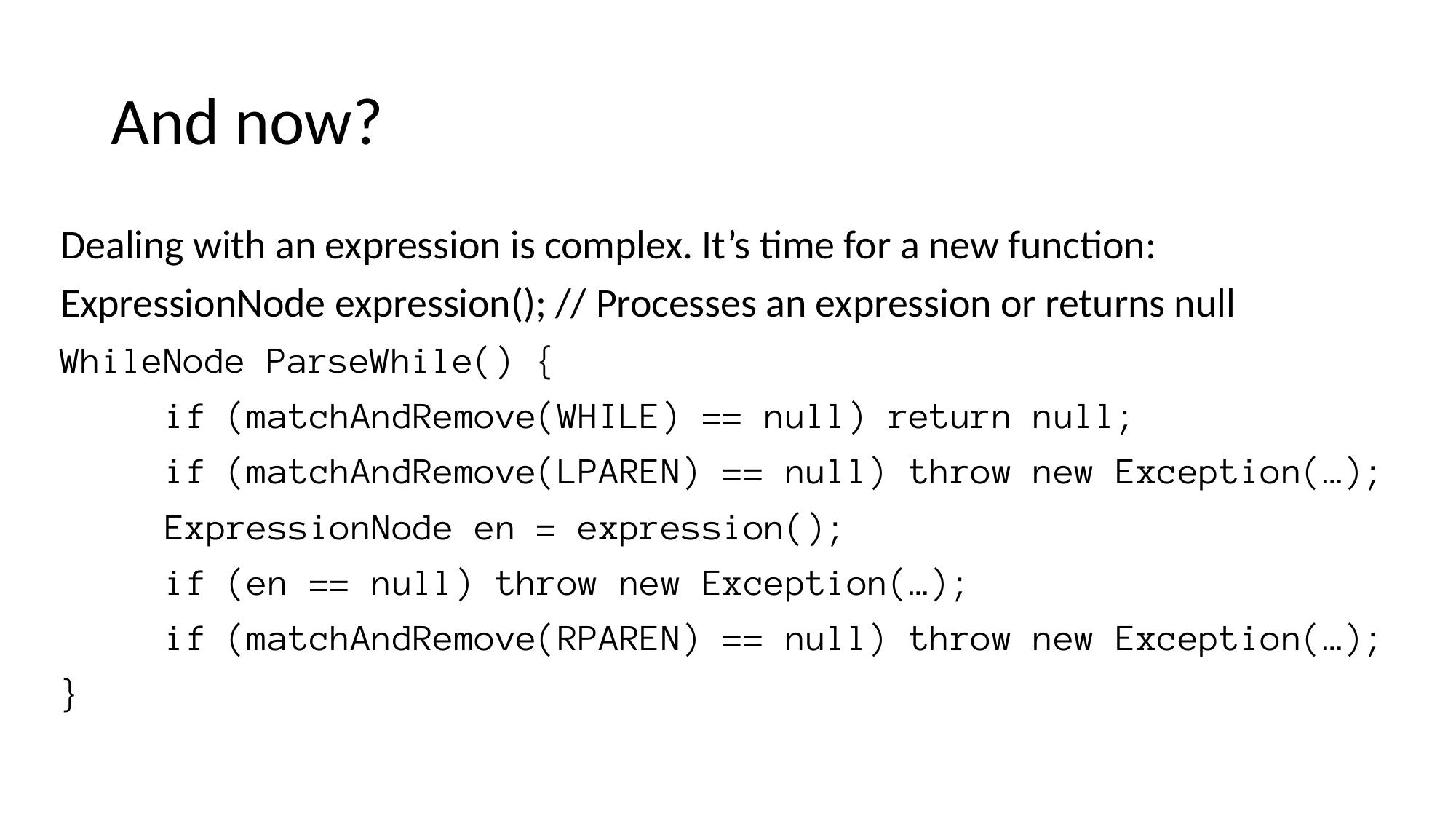

# And now?
Dealing with an expression is complex. It’s time for a new function:
ExpressionNode expression(); // Processes an expression or returns null
WhileNode ParseWhile() {
	if (matchAndRemove(WHILE) == null) return null;
 	if (matchAndRemove(LPAREN) == null) throw new Exception(…);
	ExpressionNode en = expression();
	if (en == null) throw new Exception(…);
	if (matchAndRemove(RPAREN) == null) throw new Exception(…);
}